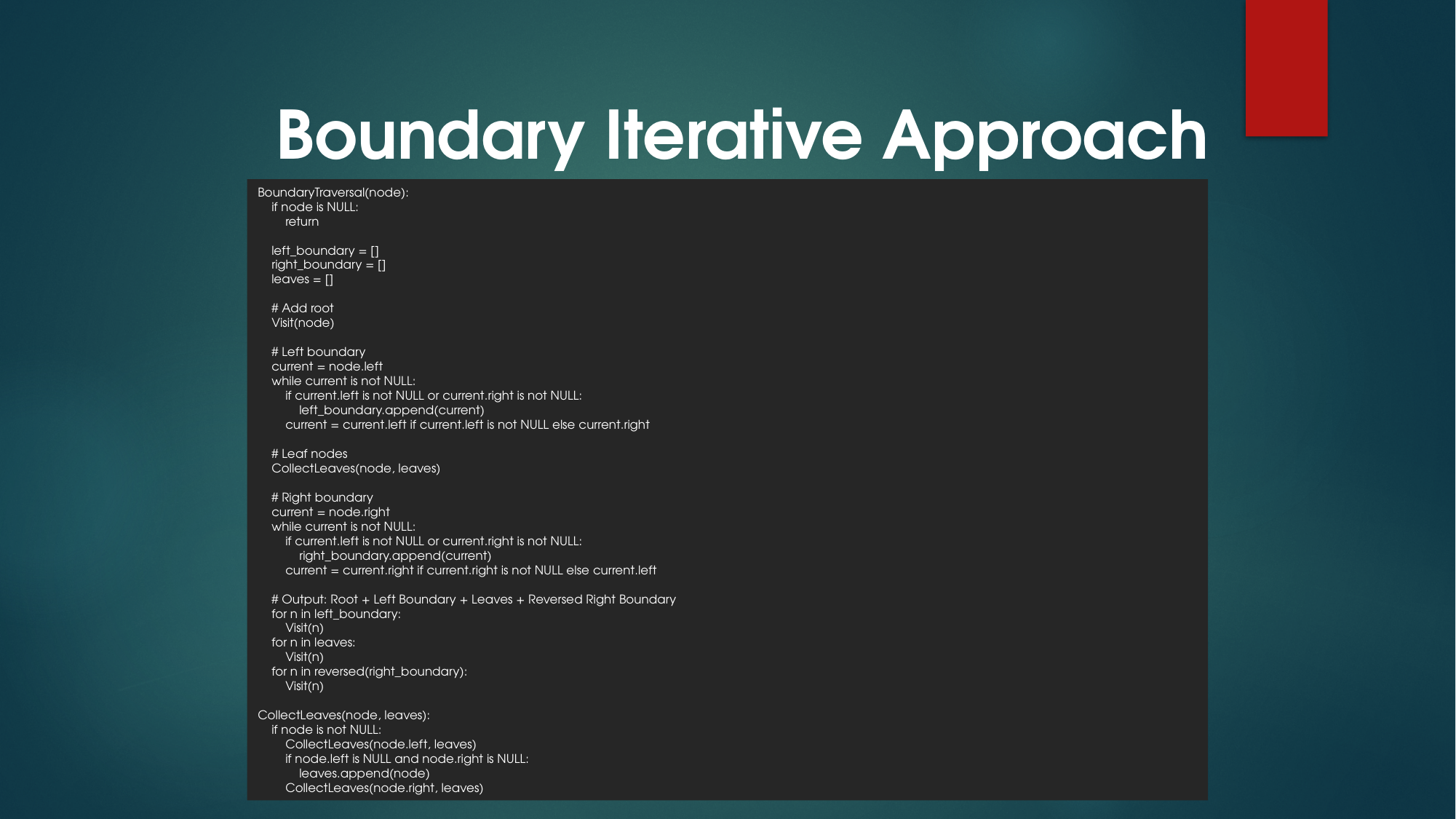

Boundary Iterative Approach
BoundaryTraversal(node):
    if node is NULL:
        return

    left_boundary = []
    right_boundary = []
    leaves = []

    # Add root
    Visit(node)

    # Left boundary
    current = node.left
    while current is not NULL:
        if current.left is not NULL or current.right is not NULL:
            left_boundary.append(current)
        current = current.left if current.left is not NULL else current.right

    # Leaf nodes
    CollectLeaves(node, leaves)

    # Right boundary
    current = node.right
    while current is not NULL:
        if current.left is not NULL or current.right is not NULL:
            right_boundary.append(current)
        current = current.right if current.right is not NULL else current.left

    # Output: Root + Left Boundary + Leaves + Reversed Right Boundary
    for n in left_boundary:
        Visit(n)
    for n in leaves:
        Visit(n)
    for n in reversed(right_boundary):
        Visit(n)

CollectLeaves(node, leaves):
    if node is not NULL:
        CollectLeaves(node.left, leaves)
        if node.left is NULL and node.right is NULL:
            leaves.append(node)
        CollectLeaves(node.right, leaves)